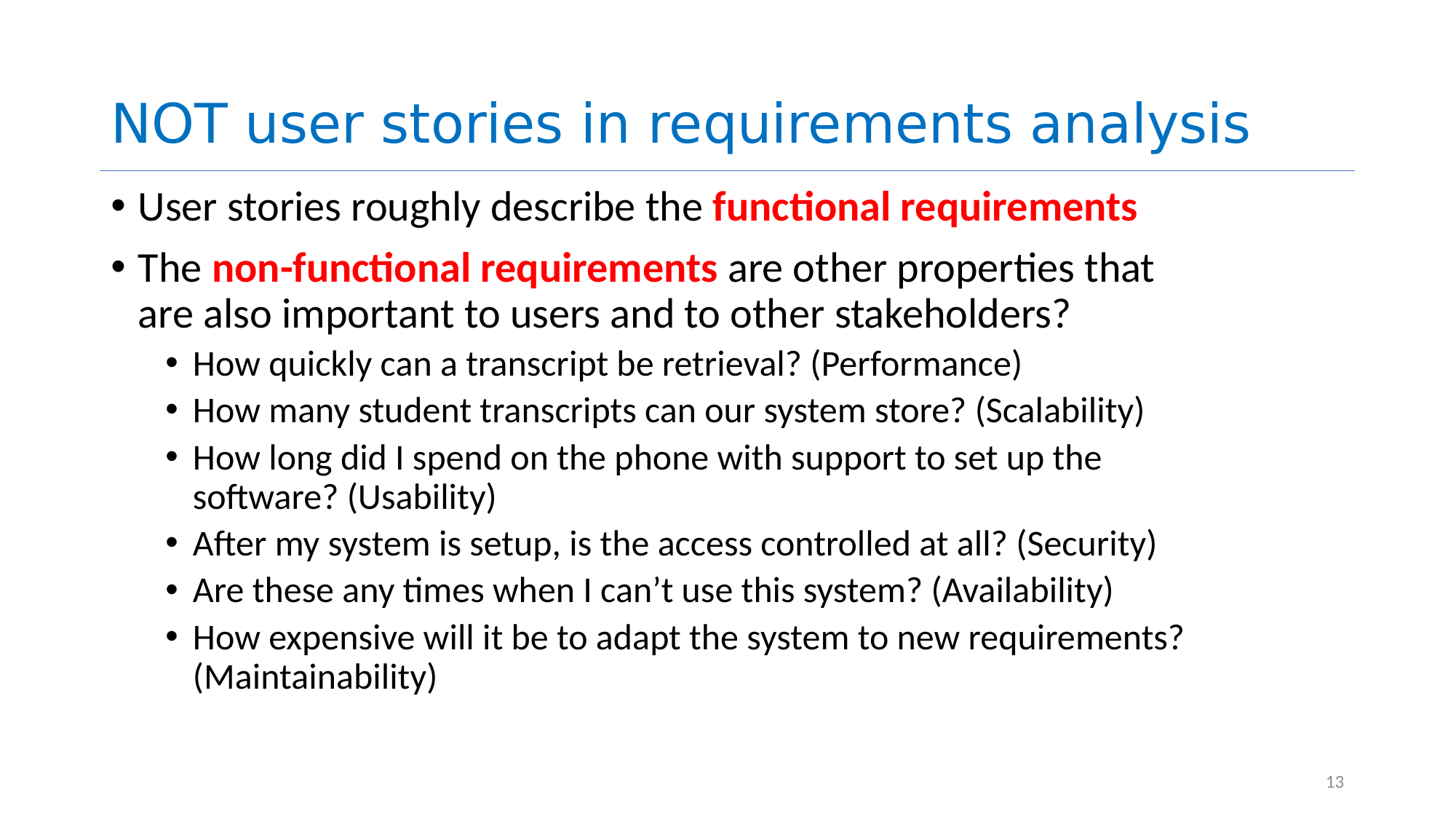

# NOT user stories in requirements analysis
User stories roughly describe the functional requirements
The non-functional requirements are other properties that are also important to users and to other stakeholders?
How quickly can a transcript be retrieval? (Performance)
How many student transcripts can our system store? (Scalability)
How long did I spend on the phone with support to set up the software? (Usability)
After my system is setup, is the access controlled at all? (Security)
Are these any times when I can’t use this system? (Availability)
How expensive will it be to adapt the system to new requirements? (Maintainability)

13